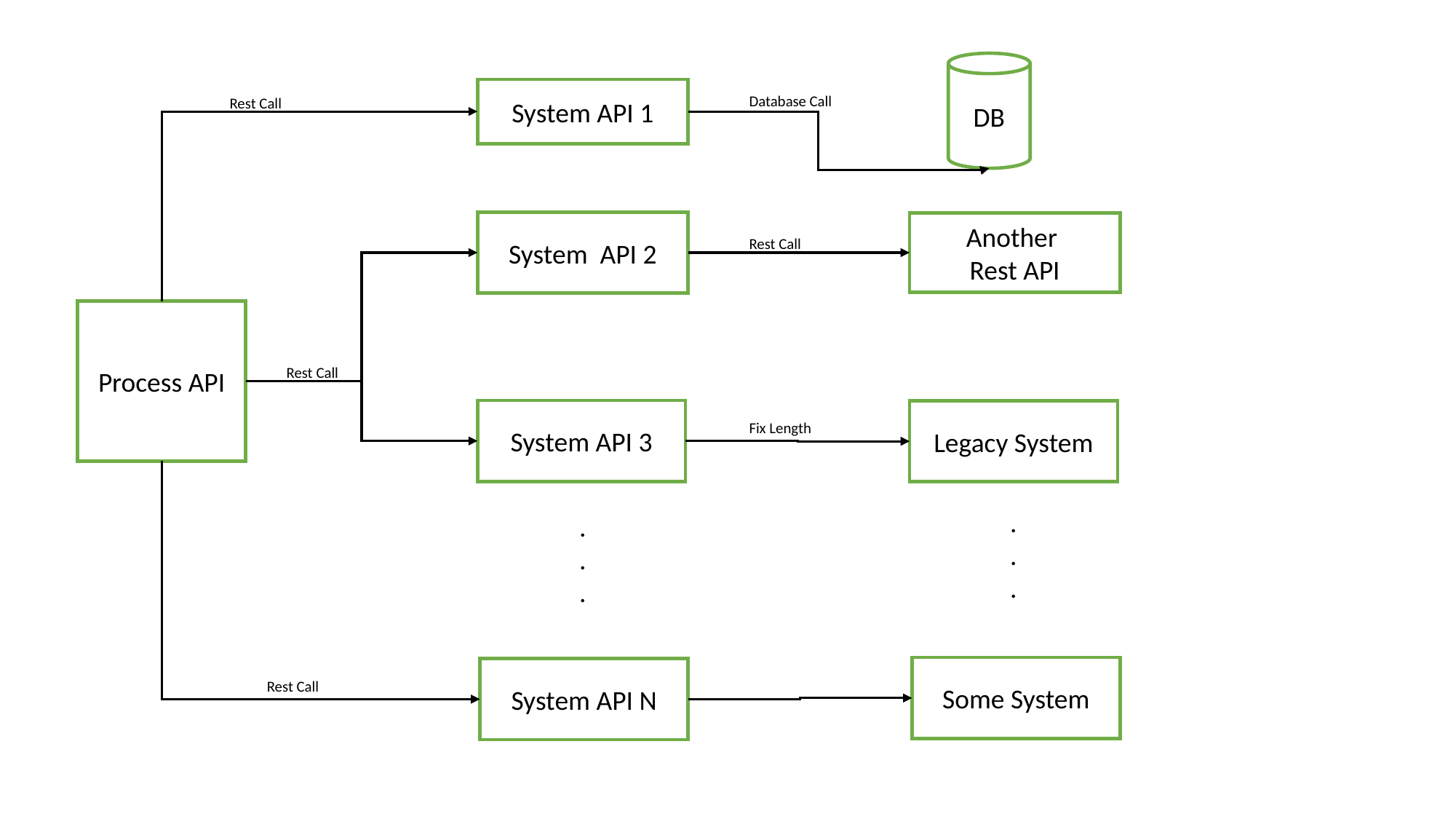

DB
System API 1
Database Call
Rest Call
System  API 2
Another
Rest API
Rest Call
Process API
Rest Call
System API 3
Legacy System
Fix Length
.
.
.
.
.
.
Some System
System API N
Rest Call